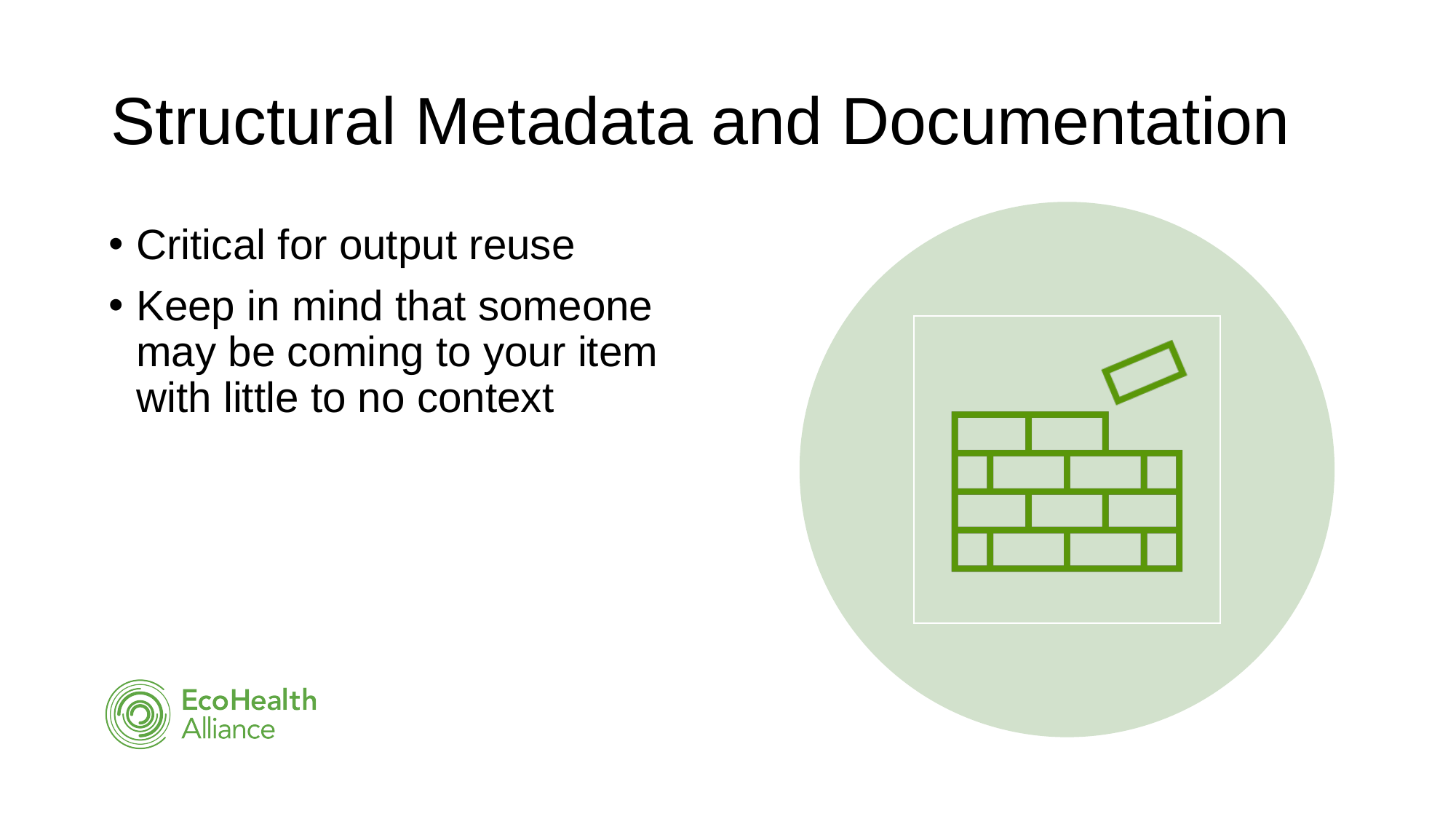

# Structural Metadata and Documentation

Critical for output reuse
Keep in mind that someone may be coming to your item with little to no context